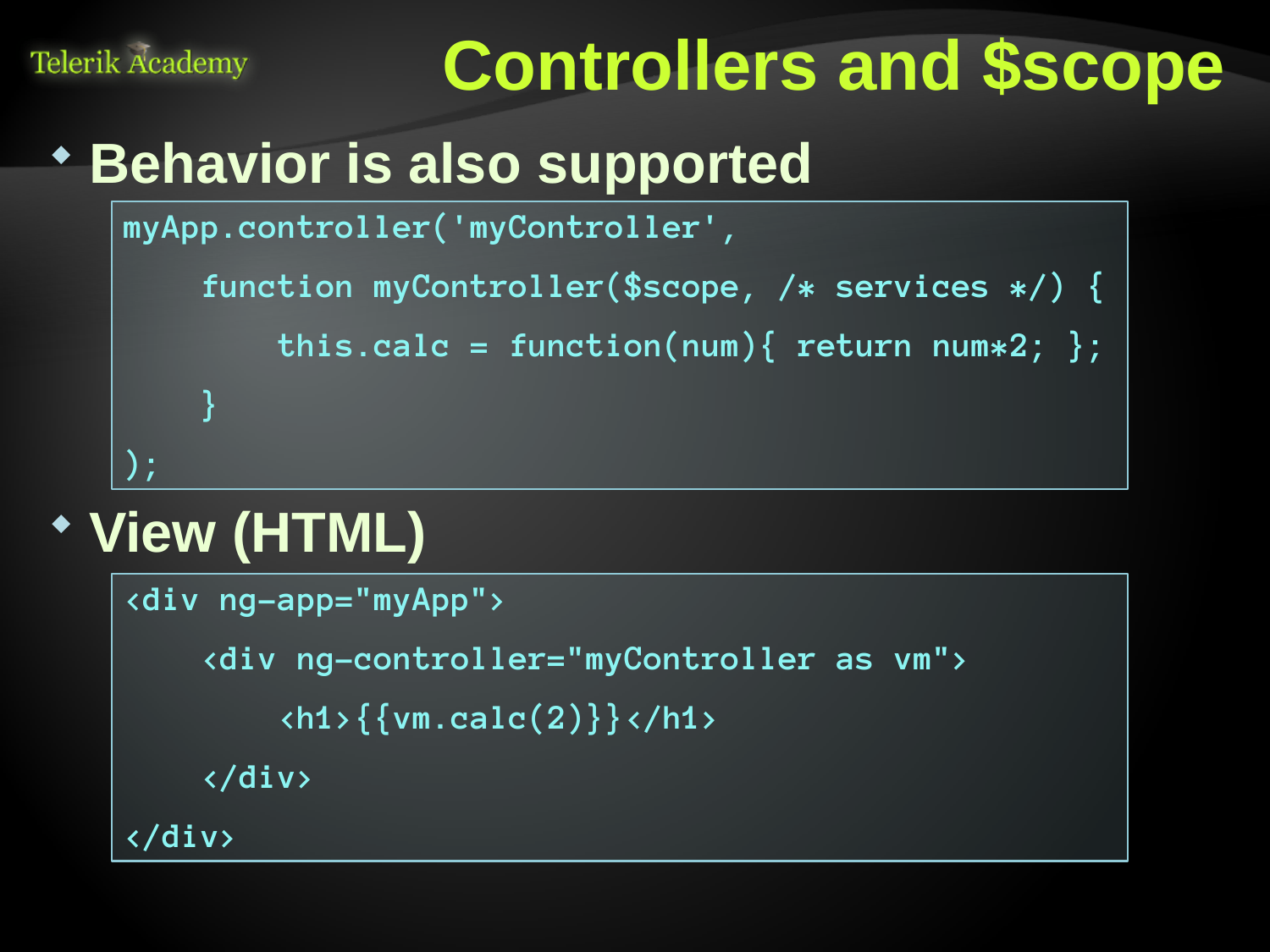

# Controllers and $scope
Behavior is also supported

View (HTML)
myApp.controller('myController',
    function myController($scope, /* services */) {
        this.calc = function(num){ return num*2; };
    }
);
<div ng-app="myApp">
    <div ng-controller="myController as vm">
        <h1>{{vm.calc(2)}}</h1>
    </div>
</div>